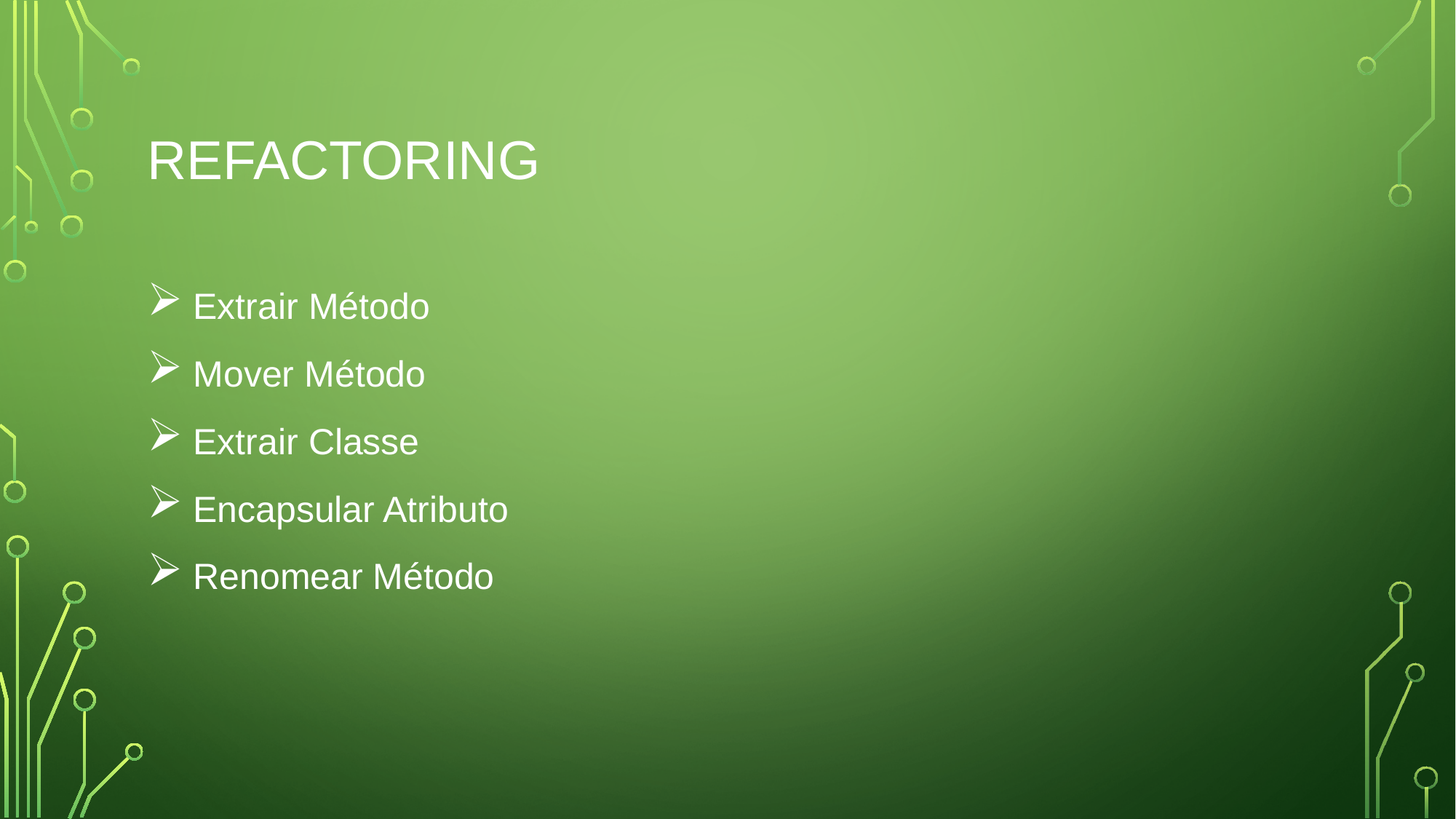

# REFAcTORING
 Extrair Método
 Mover Método
 Extrair Classe
 Encapsular Atributo
 Renomear Método